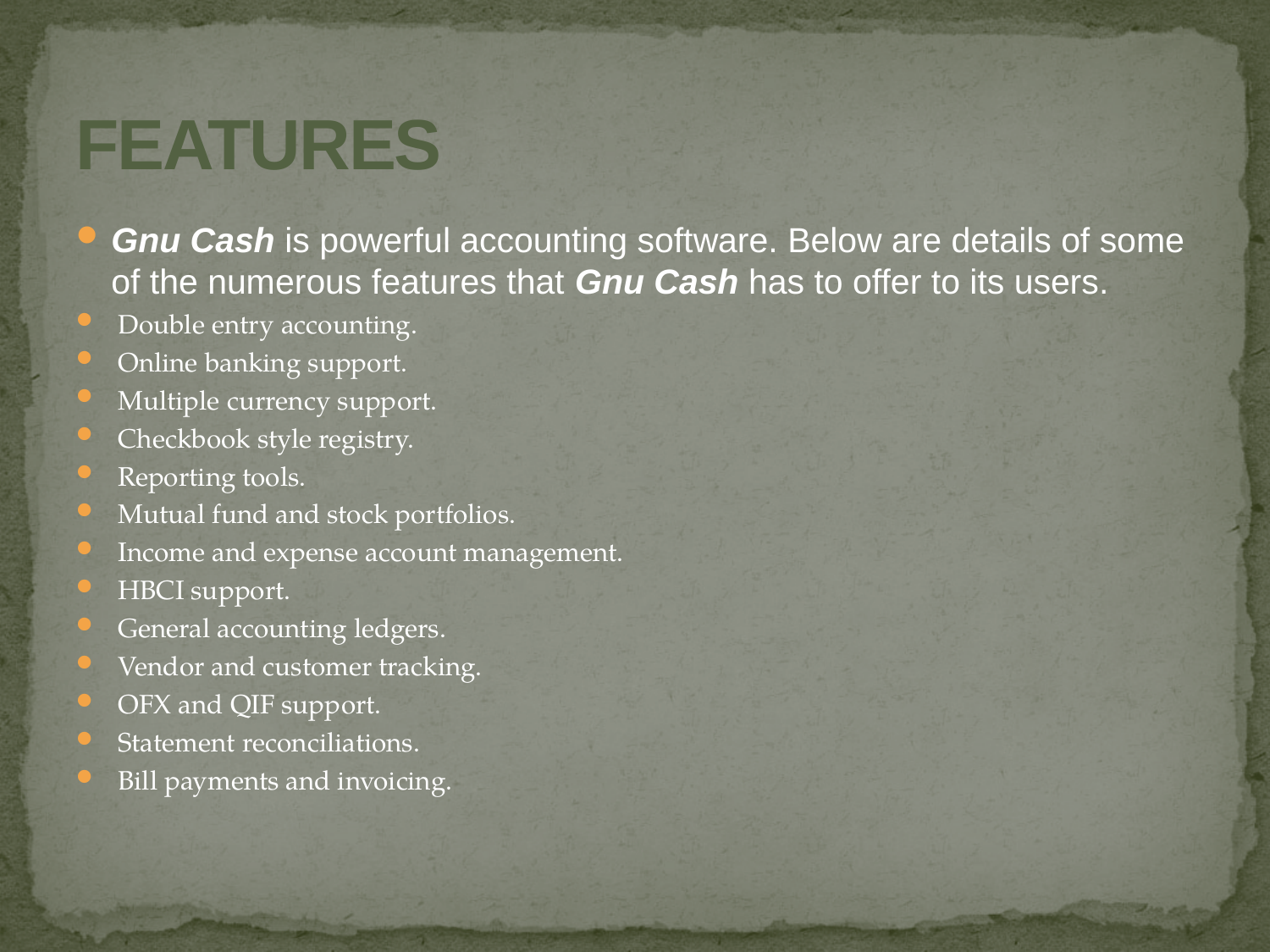

# FEATURES
Gnu Cash is powerful accounting software. Below are details of some of the numerous features that Gnu Cash has to offer to its users.
 Double entry accounting.
 Online banking support.
 Multiple currency support.
 Checkbook style registry.
 Reporting tools.
 Mutual fund and stock portfolios.
 Income and expense account management.
 HBCI support.
 General accounting ledgers.
 Vendor and customer tracking.
 OFX and QIF support.
 Statement reconciliations.
 Bill payments and invoicing.